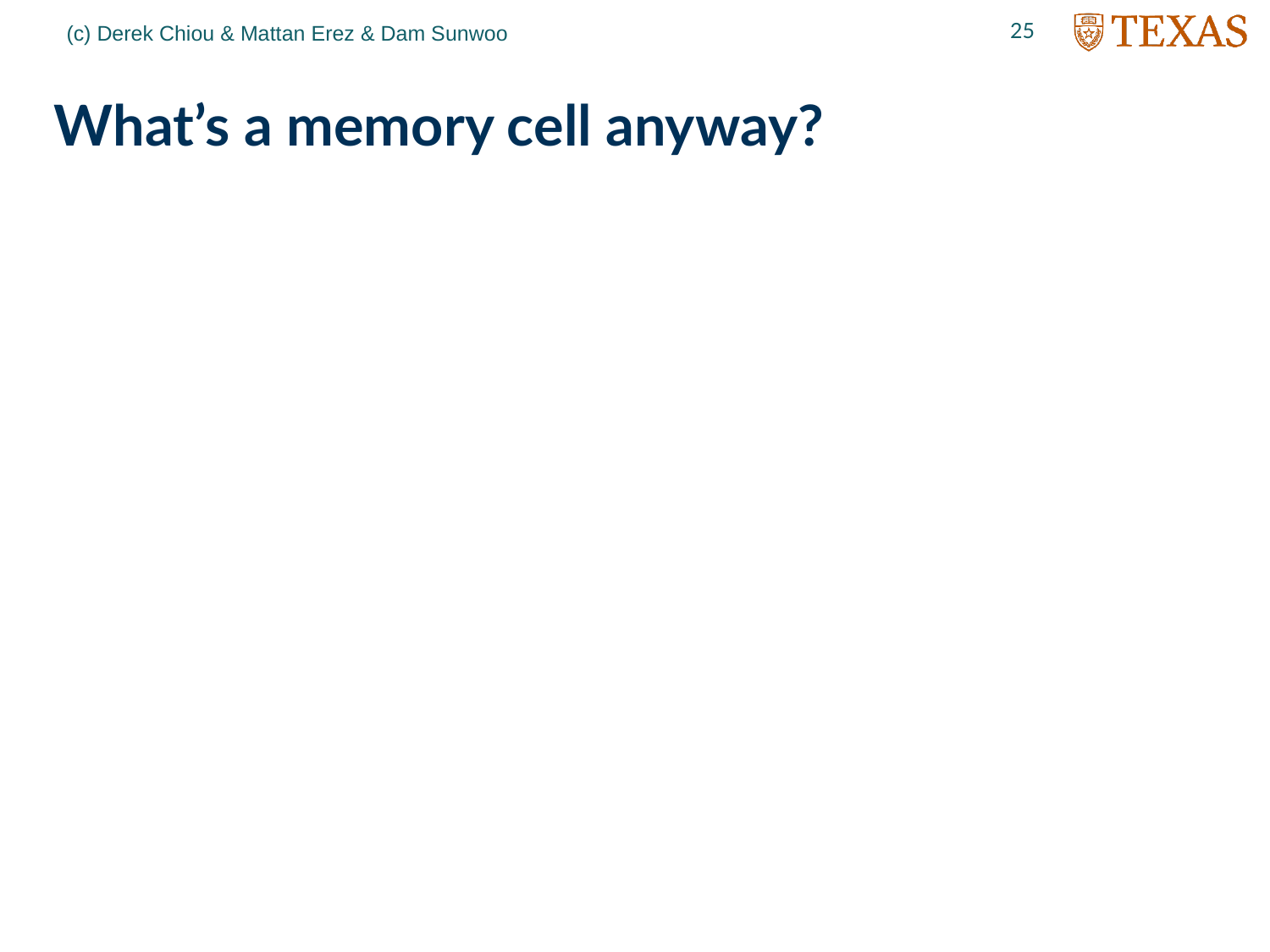

25
(c) Derek Chiou & Mattan Erez & Dam Sunwoo
# What’s a memory cell anyway?